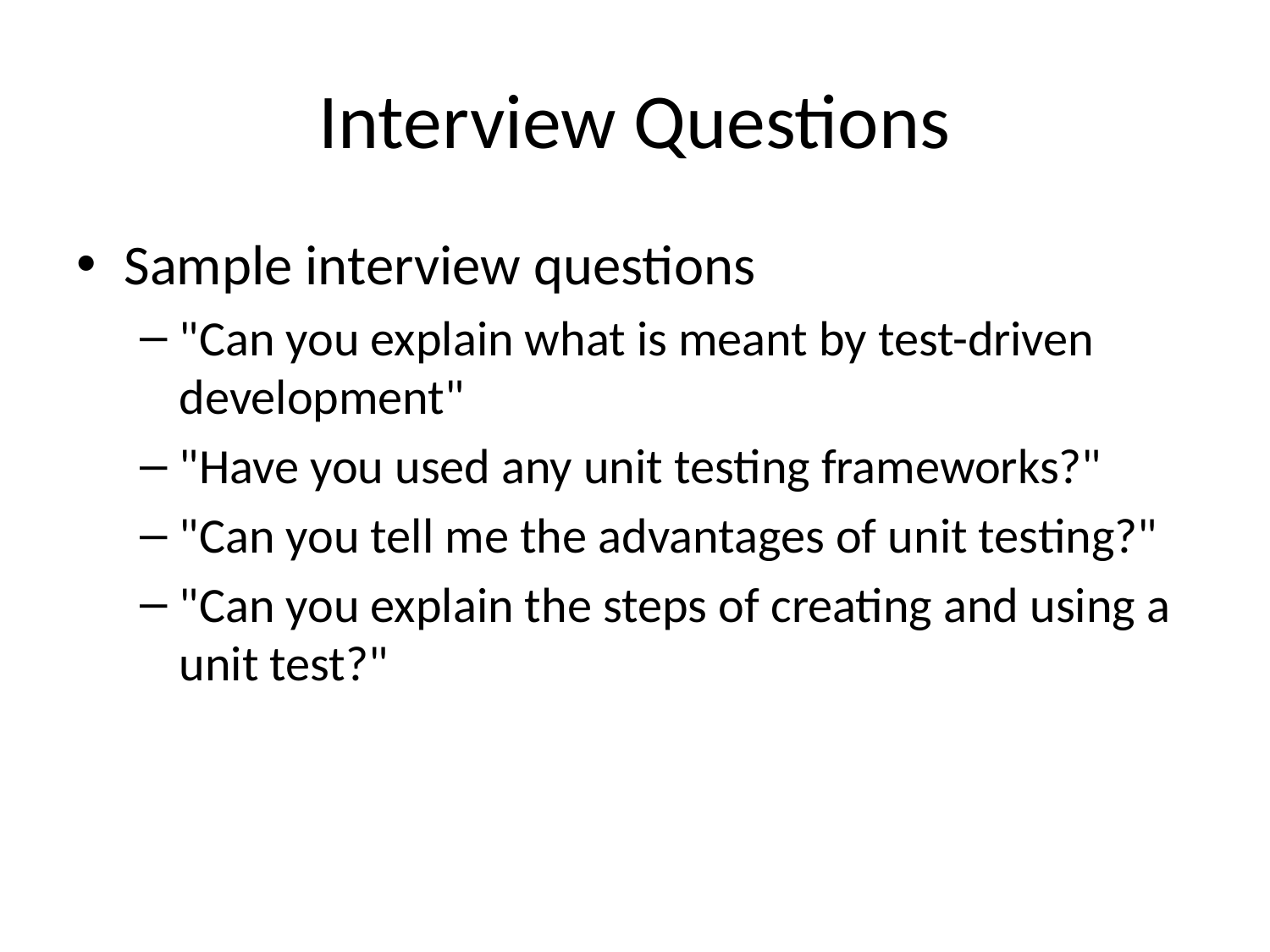

# Interview Questions
Sample interview questions
"Can you explain what is meant by test-driven development"
"Have you used any unit testing frameworks?"
"Can you tell me the advantages of unit testing?"
"Can you explain the steps of creating and using a unit test?"